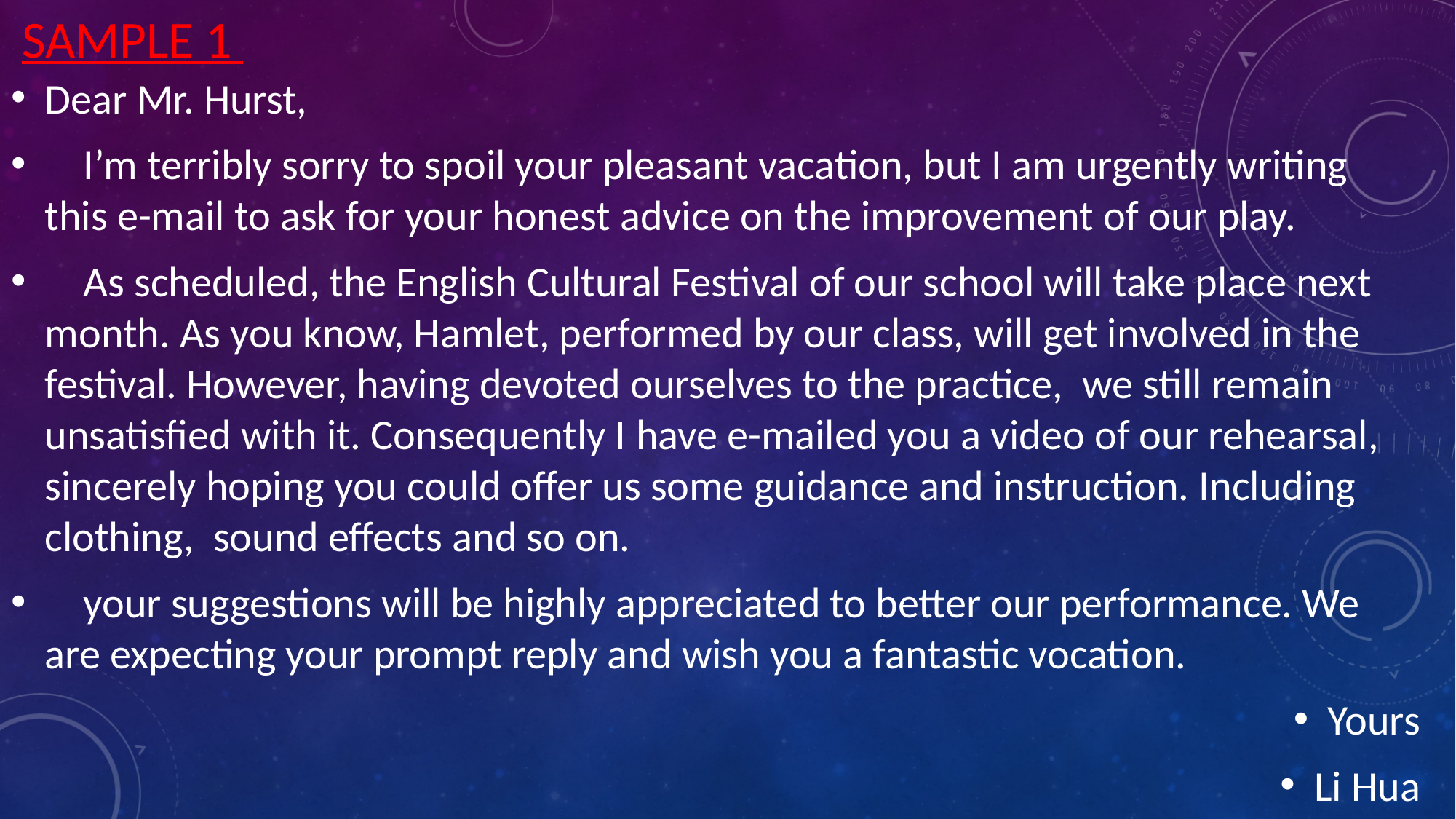

# Sample 1
Dear Mr. Hurst,
    I’m terribly sorry to spoil your pleasant vacation, but I am urgently writing this e-mail to ask for your honest advice on the improvement of our play.
    As scheduled, the English Cultural Festival of our school will take place next month. As you know, Hamlet, performed by our class, will get involved in the festival. However, having devoted ourselves to the practice,  we still remain unsatisfied with it. Consequently I have e-mailed you a video of our rehearsal, sincerely hoping you could offer us some guidance and instruction. Including clothing,  sound effects and so on.
    your suggestions will be highly appreciated to better our performance. We are expecting your prompt reply and wish you a fantastic vocation.
Yours
Li Hua